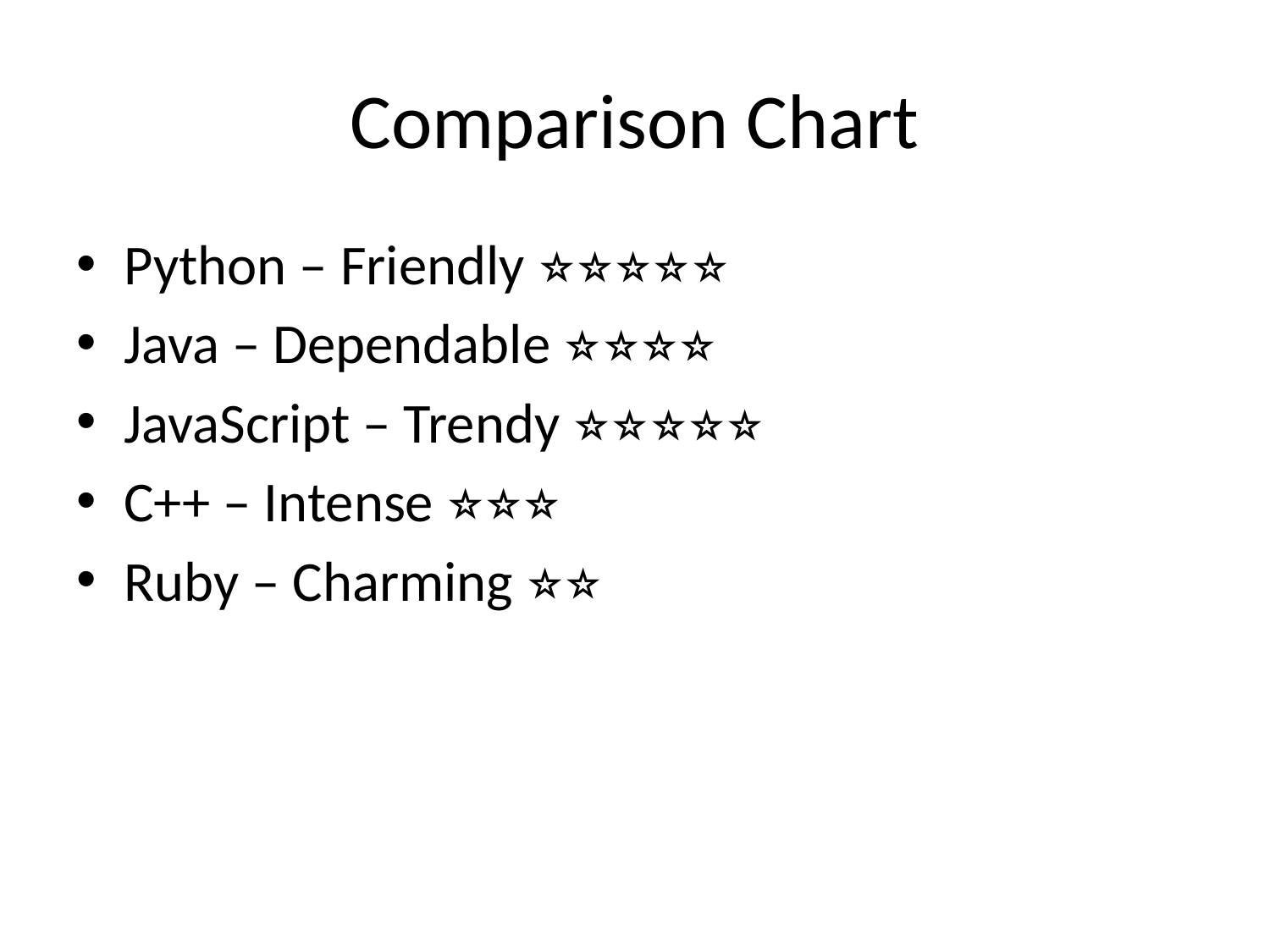

# Comparison Chart
Python – Friendly ⭐⭐⭐⭐⭐
Java – Dependable ⭐⭐⭐⭐
JavaScript – Trendy ⭐⭐⭐⭐⭐
C++ – Intense ⭐⭐⭐
Ruby – Charming ⭐⭐